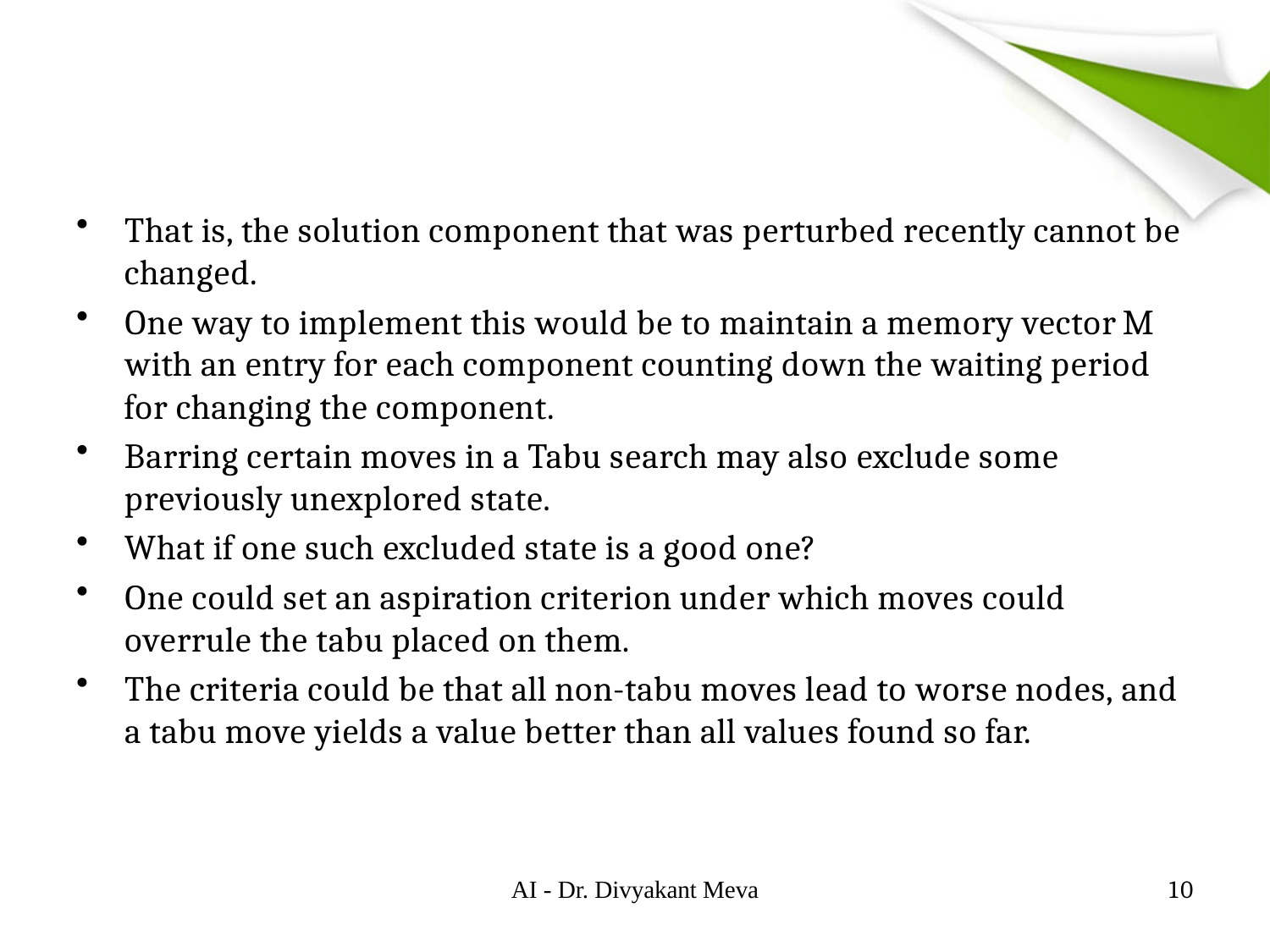

#
That is, the solution component that was perturbed recently cannot be changed.
One way to implement this would be to maintain a memory vector M with an entry for each component counting down the waiting period for changing the component.
Barring certain moves in a Tabu search may also exclude some previously unexplored state.
What if one such excluded state is a good one?
One could set an aspiration criterion under which moves could overrule the tabu placed on them.
The criteria could be that all non-tabu moves lead to worse nodes, and a tabu move yields a value better than all values found so far.
AI - Dr. Divyakant Meva
10